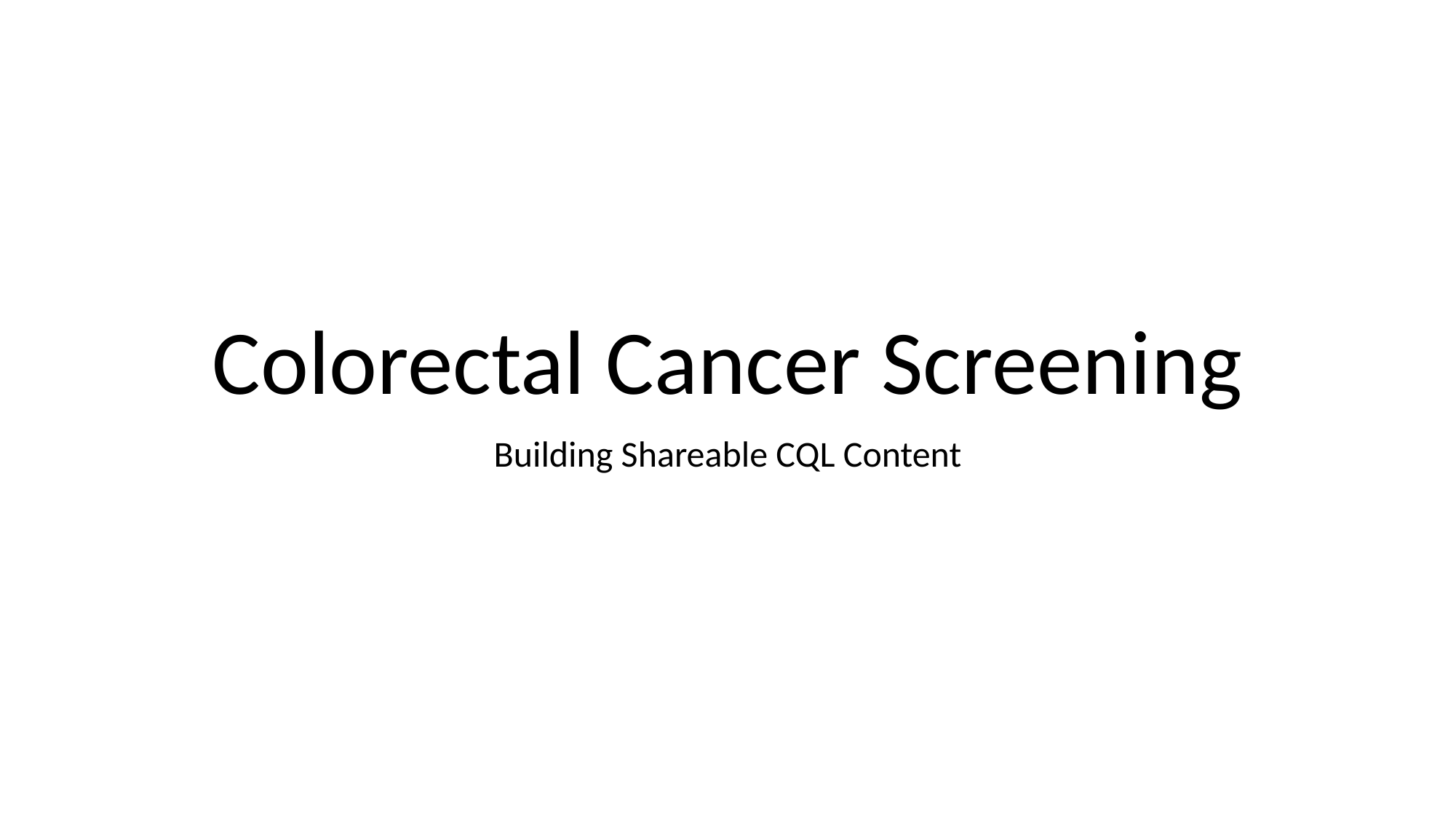

# Colorectal Cancer Screening
Building Shareable CQL Content